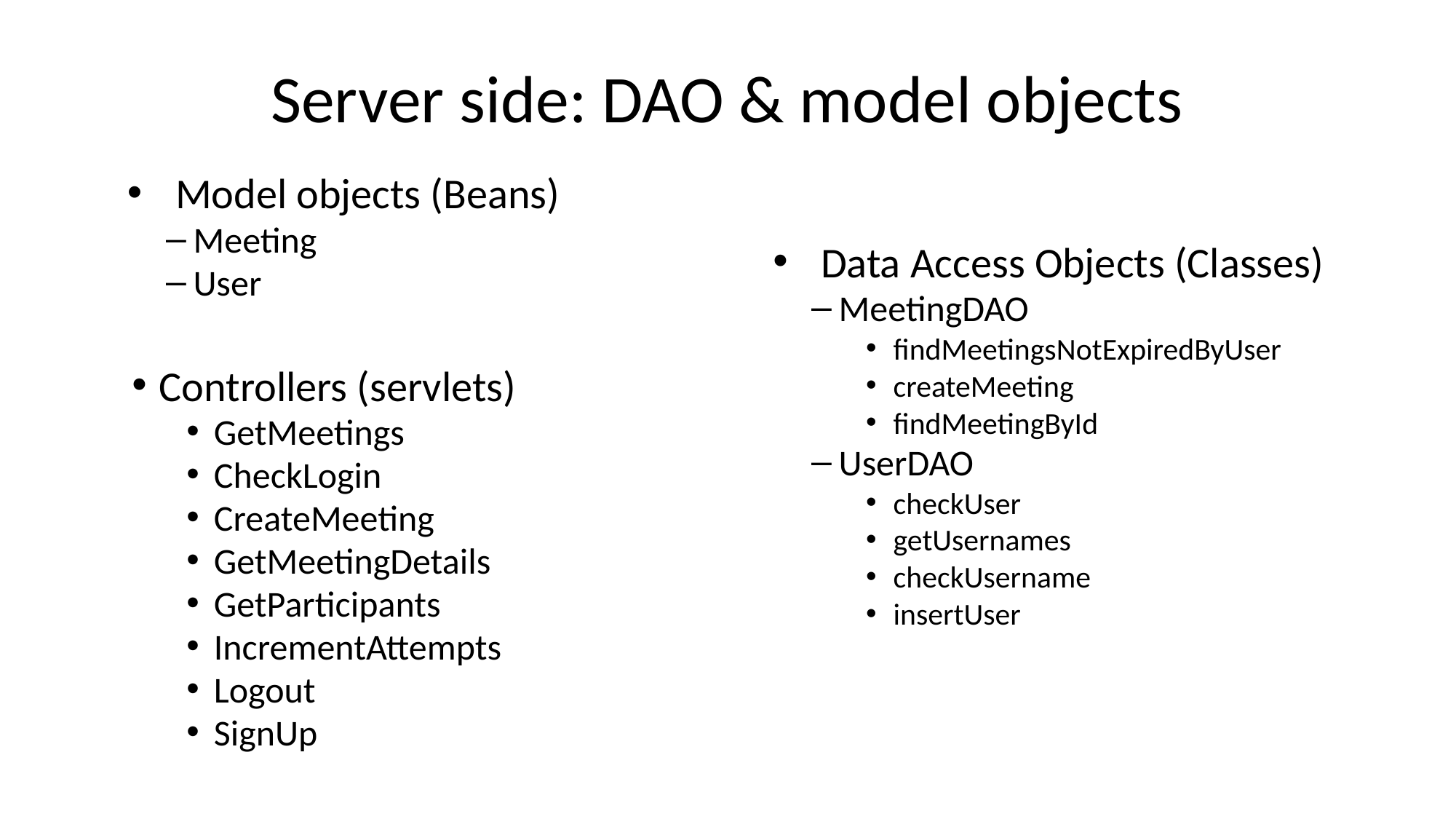

# Server side: DAO & model objects
Model objects (Beans)
Meeting
User
Data Access Objects (Classes)
MeetingDAO
findMeetingsNotExpiredByUser
createMeeting
findMeetingById
UserDAO
checkUser
getUsernames
checkUsername
insertUser
Controllers (servlets)
GetMeetings
CheckLogin
CreateMeeting
GetMeetingDetails
GetParticipants
IncrementAttempts
Logout
SignUp